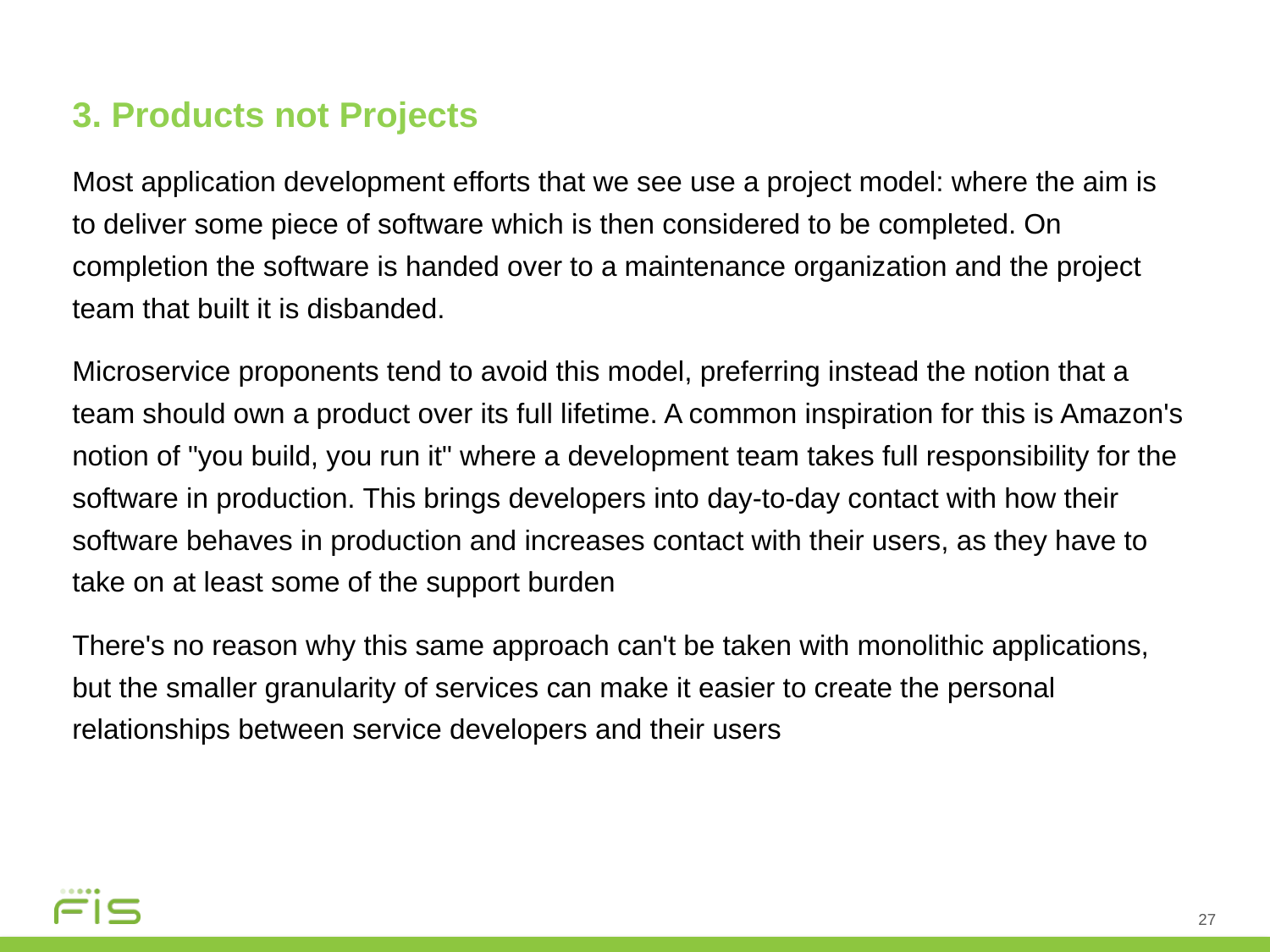

3. Products not Projects
Most application development efforts that we see use a project model: where the aim is to deliver some piece of software which is then considered to be completed. On completion the software is handed over to a maintenance organization and the project team that built it is disbanded.
Microservice proponents tend to avoid this model, preferring instead the notion that a team should own a product over its full lifetime. A common inspiration for this is Amazon's notion of "you build, you run it" where a development team takes full responsibility for the software in production. This brings developers into day-to-day contact with how their software behaves in production and increases contact with their users, as they have to take on at least some of the support burden
There's no reason why this same approach can't be taken with monolithic applications, but the smaller granularity of services can make it easier to create the personal relationships between service developers and their users

27